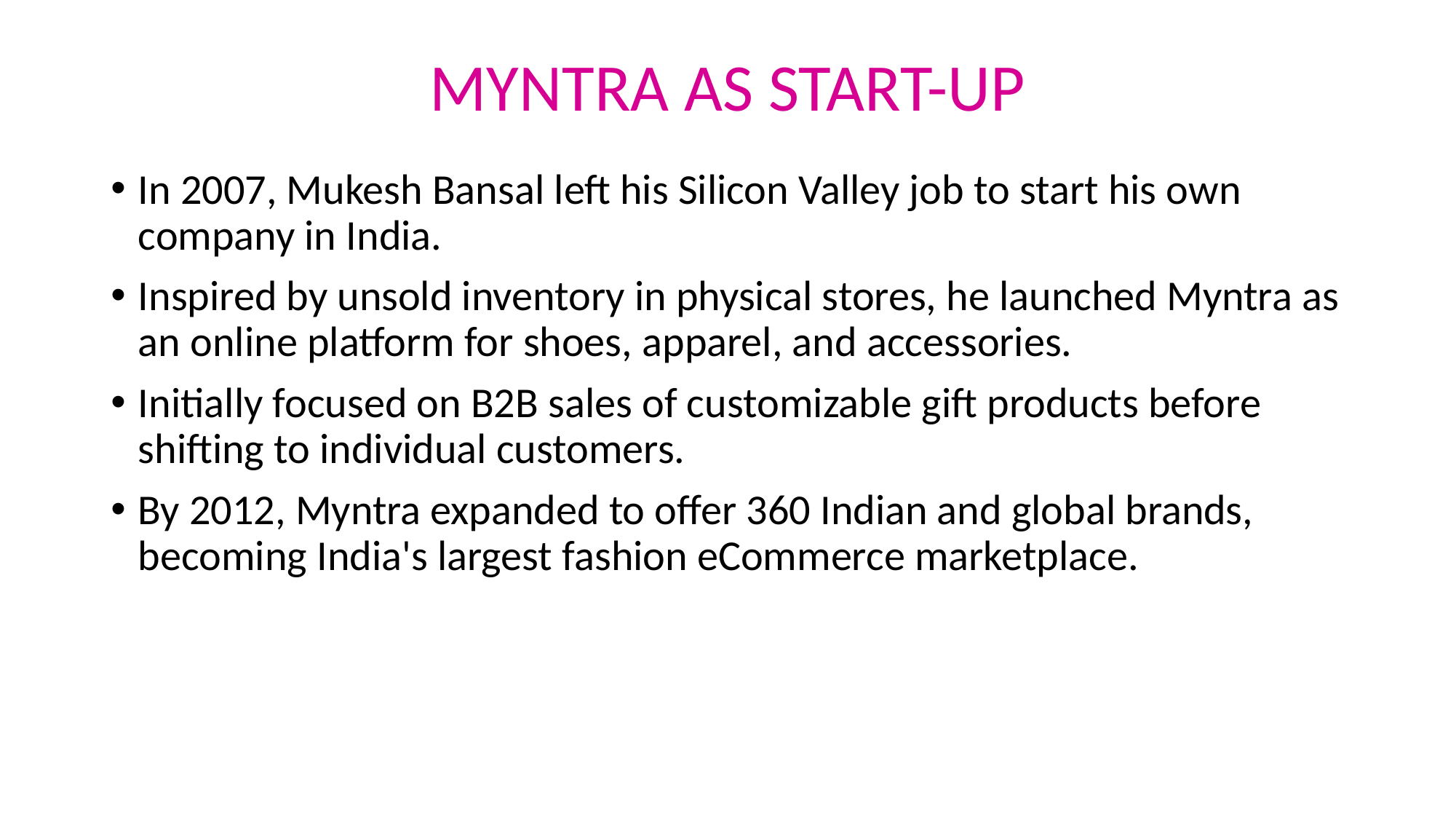

# MYNTRA AS START-UP
In 2007, Mukesh Bansal left his Silicon Valley job to start his own company in India.
Inspired by unsold inventory in physical stores, he launched Myntra as an online platform for shoes, apparel, and accessories.
Initially focused on B2B sales of customizable gift products before shifting to individual customers.
By 2012, Myntra expanded to offer 360 Indian and global brands, becoming India's largest fashion eCommerce marketplace.